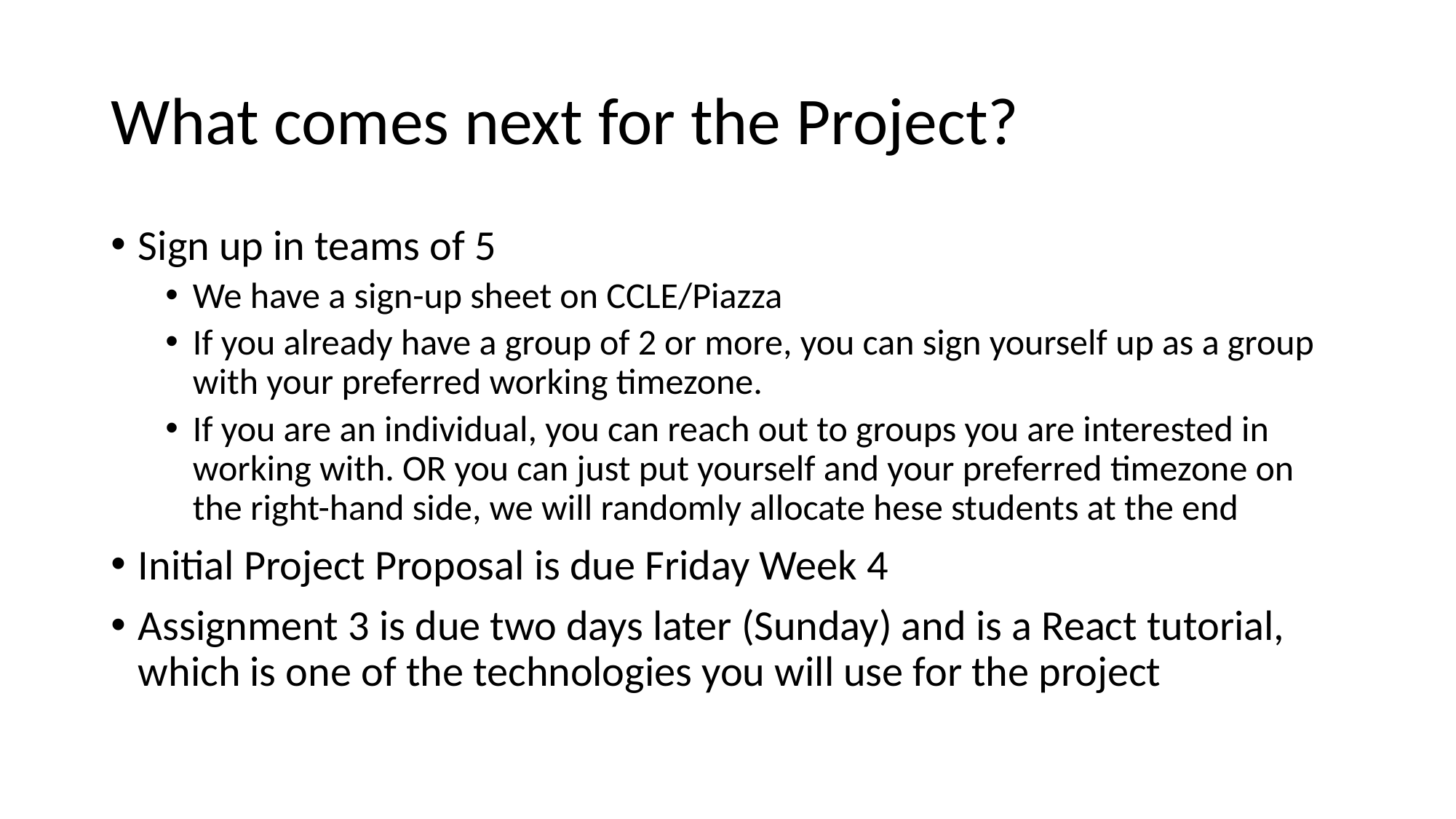

# What comes next for the Project?
Sign up in teams of 5
We have a sign-up sheet on CCLE/Piazza
If you already have a group of 2 or more, you can sign yourself up as a group with your preferred working timezone.
If you are an individual, you can reach out to groups you are interested in working with. OR you can just put yourself and your preferred timezone on the right-hand side, we will randomly allocate hese students at the end
Initial Project Proposal is due Friday Week 4
Assignment 3 is due two days later (Sunday) and is a React tutorial, which is one of the technologies you will use for the project